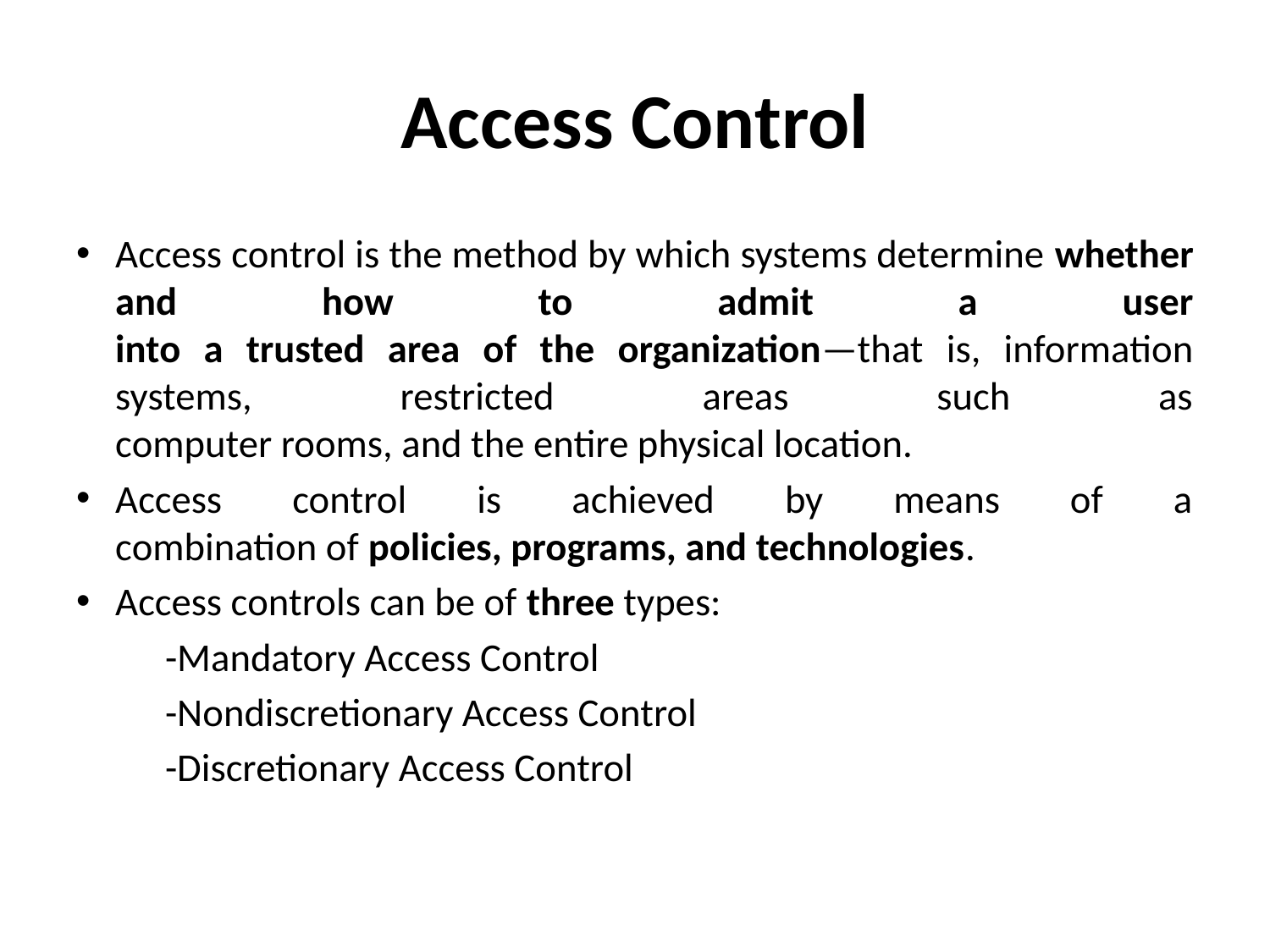

# Access Control
Access control is the method by which systems determine whether and how to admit a user
into a trusted area of the organization—that is, information systems, restricted areas such as
computer rooms, and the entire physical location.
Access control is achieved by means of a
combination of policies, programs, and technologies.
Access controls can be of three types:
	-Mandatory Access Control
	-Nondiscretionary Access Control
	-Discretionary Access Control